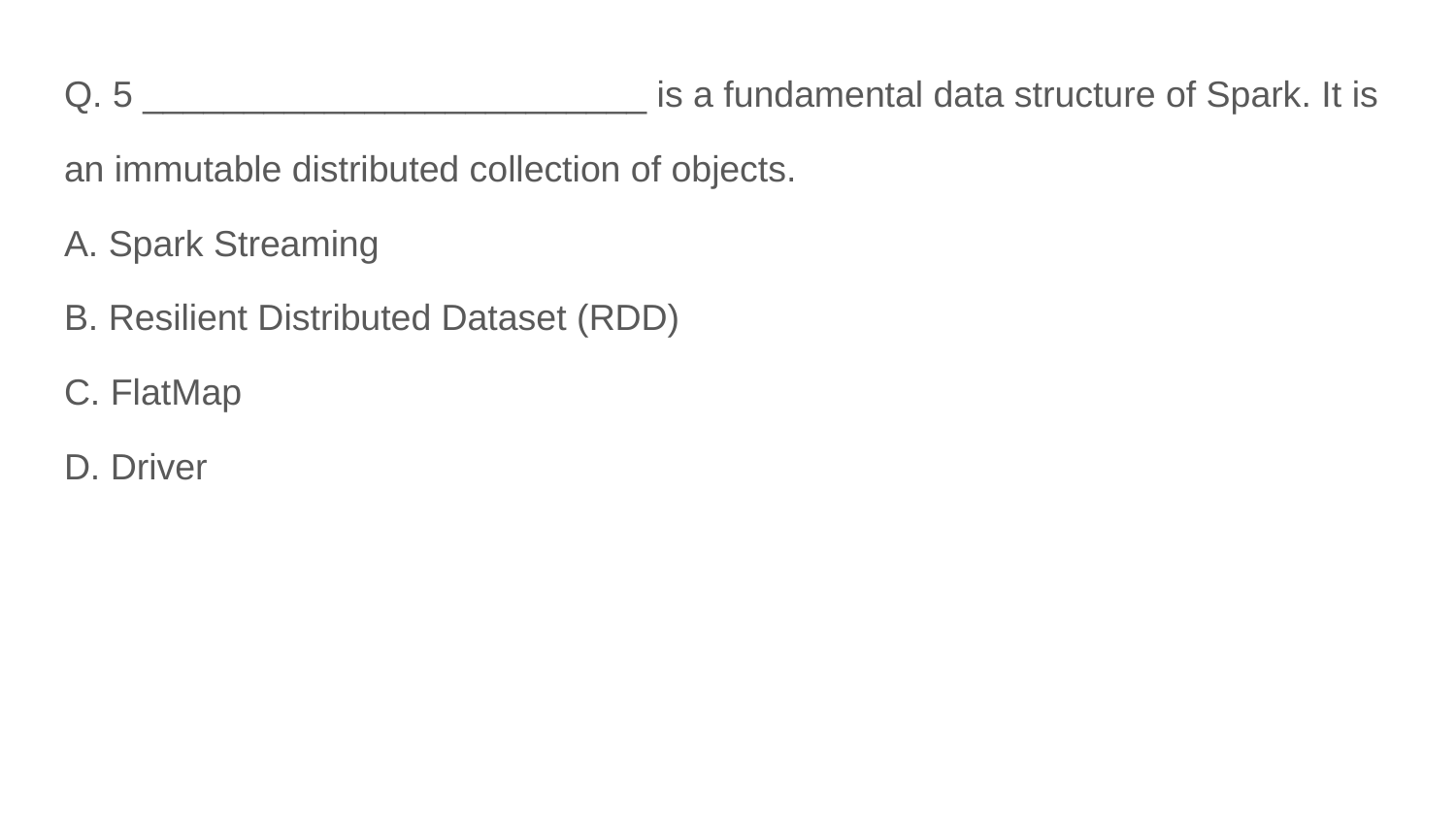

Q. 5 _________________________ is a fundamental data structure of Spark. It is
an immutable distributed collection of objects.
A. Spark Streaming
B. Resilient Distributed Dataset (RDD)
C. FlatMap
D. Driver